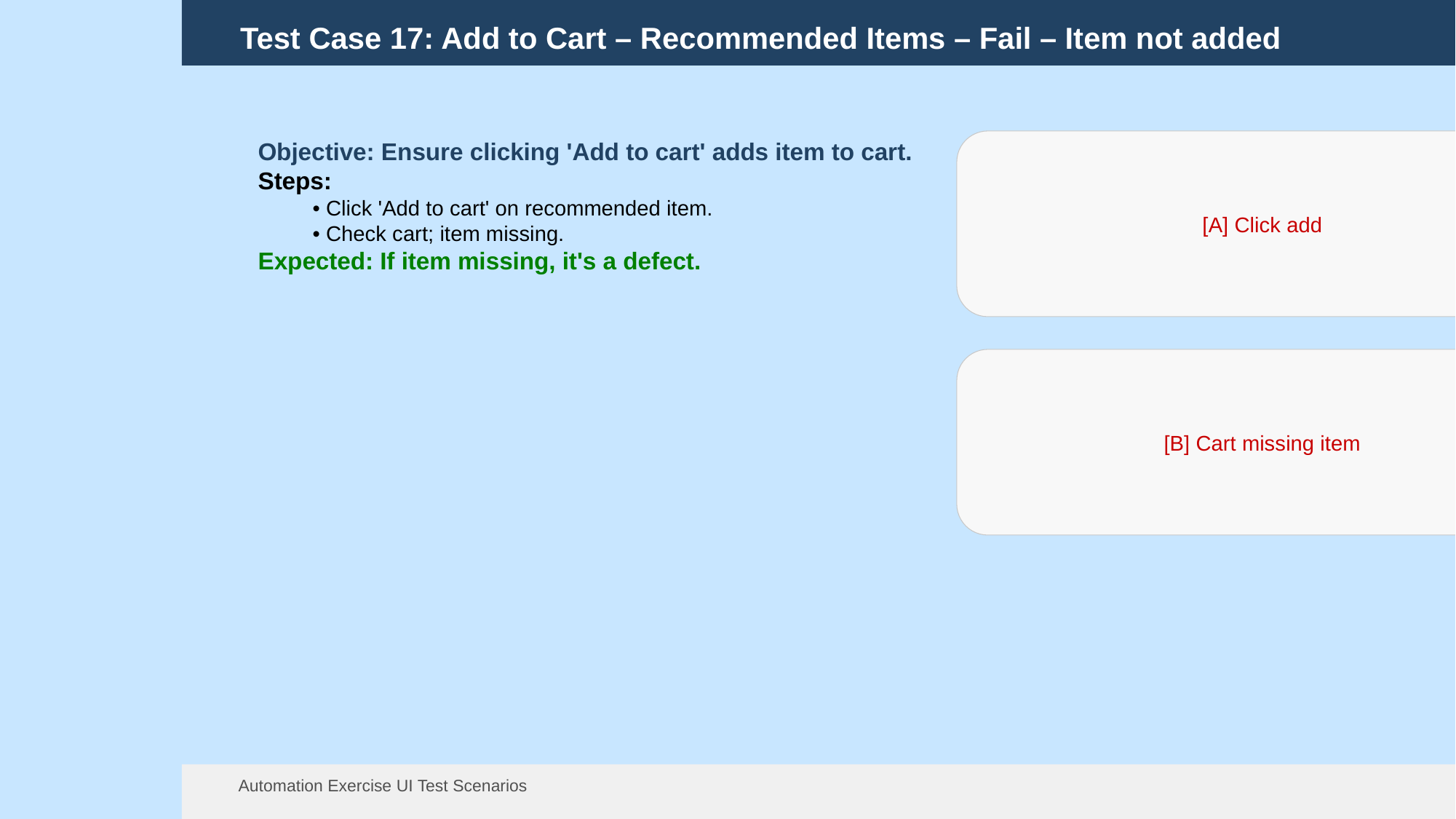

Test Case 17: Add to Cart – Recommended Items – Fail – Item not added
[A] Click add
Objective: Ensure clicking 'Add to cart' adds item to cart.
Steps:
• Click 'Add to cart' on recommended item.
• Check cart; item missing.
Expected: If item missing, it's a defect.
[B] Cart missing item

Automation Exercise UI Test Scenarios
13 Aug 2025